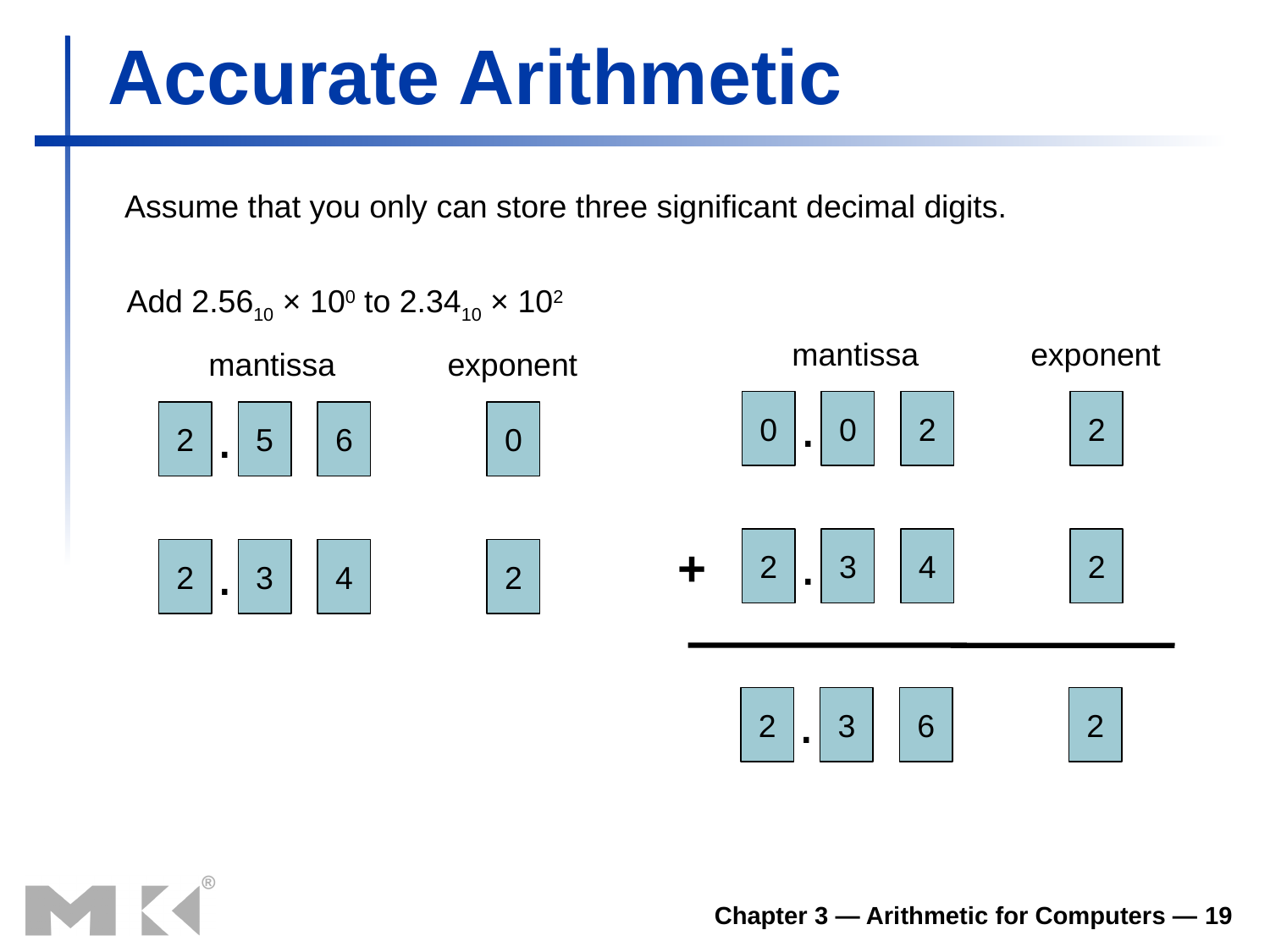

# Accurate Arithmetic
Assume that you only can store three significant decimal digits.
Add 2.5610 × 100 to 2.3410 × 102
mantissa
exponent
.
0
0
2
2
.
2
3
4
2
+
mantissa
exponent
.
2
5
6
0
.
2
3
4
2
.
2
3
6
2
Chapter 3 — Arithmetic for Computers — 19